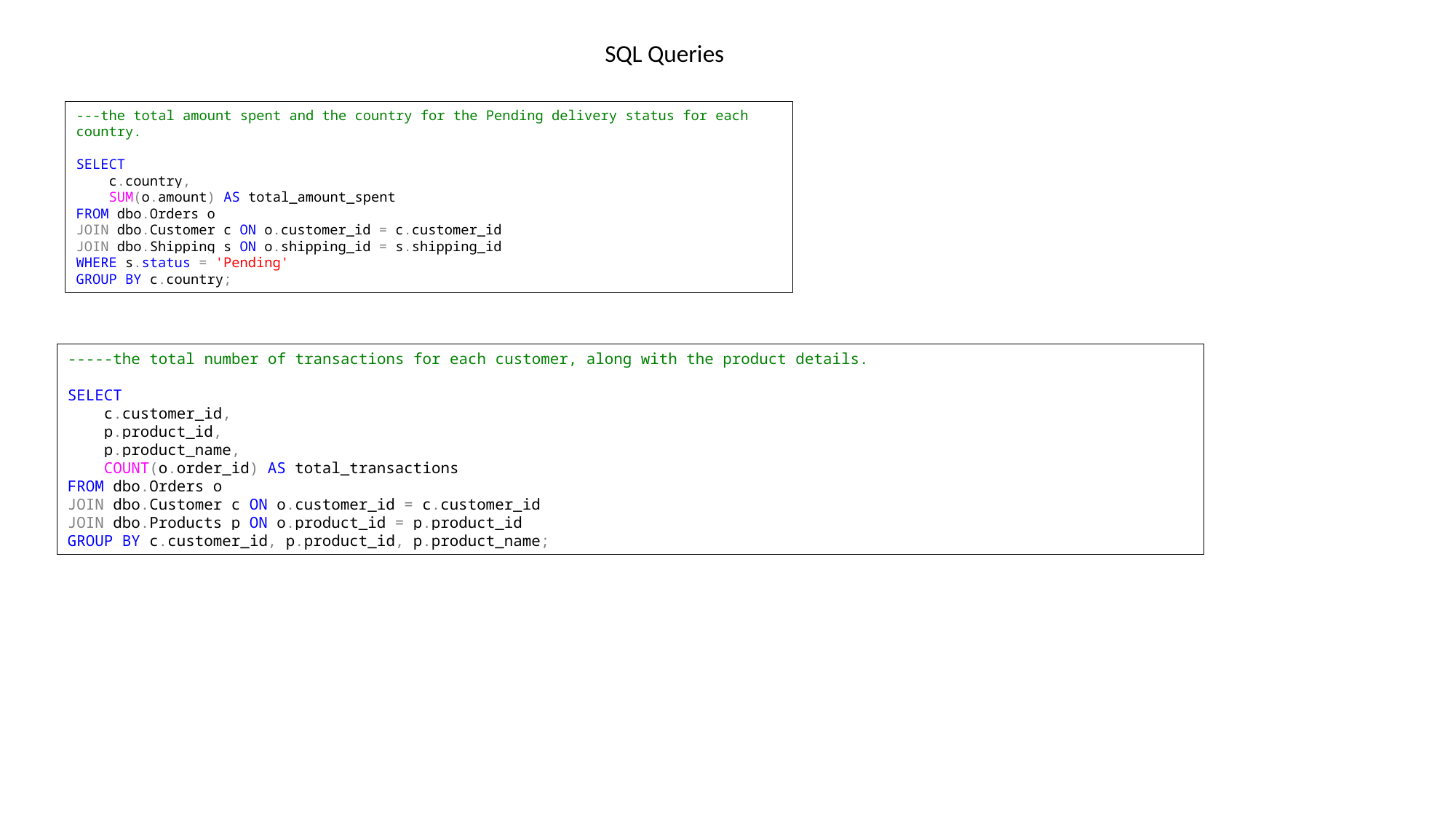

# SQL Queries

---the total amount spent and the country for the Pending delivery status for each country.

SELECT
    c.country,
    SUM(o.amount) AS total_amount_spent
FROM dbo.Orders o
JOIN dbo.Customer c ON o.customer_id = c.customer_id
JOIN dbo.Shipping s ON o.shipping_id = s.shipping_id
WHERE s.status = 'Pending'
GROUP BY c.country;
-----the total number of transactions for each customer, along with the product details.

SELECT
    c.customer_id,
    p.product_id,
    p.product_name,
    COUNT(o.order_id) AS total_transactions
FROM dbo.Orders o
JOIN dbo.Customer c ON o.customer_id = c.customer_id
JOIN dbo.Products p ON o.product_id = p.product_id
GROUP BY c.customer_id, p.product_id, p.product_name;